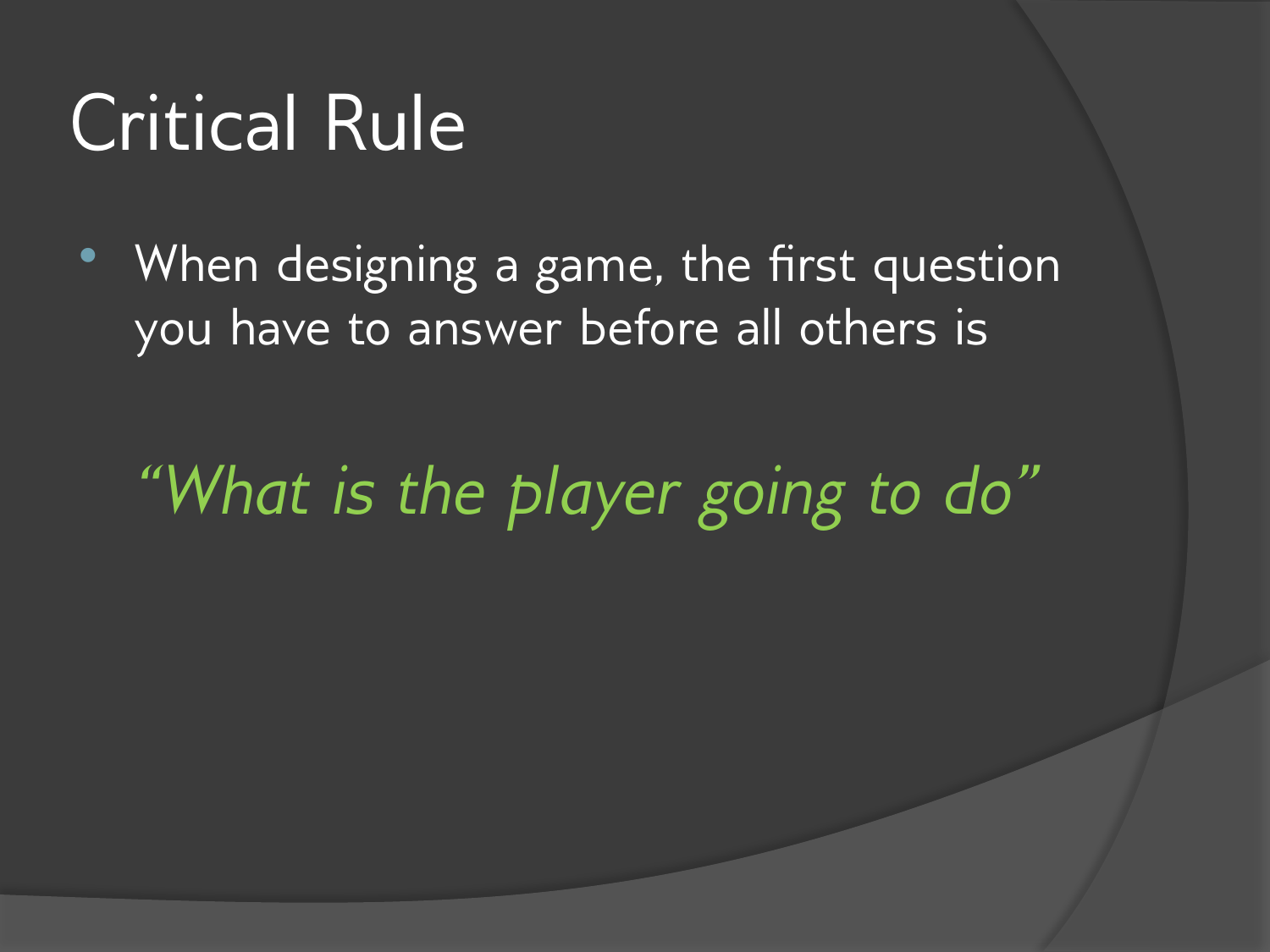

# Critical Rule
When designing a game, the first question you have to answer before all others is

“What is the player going to do”